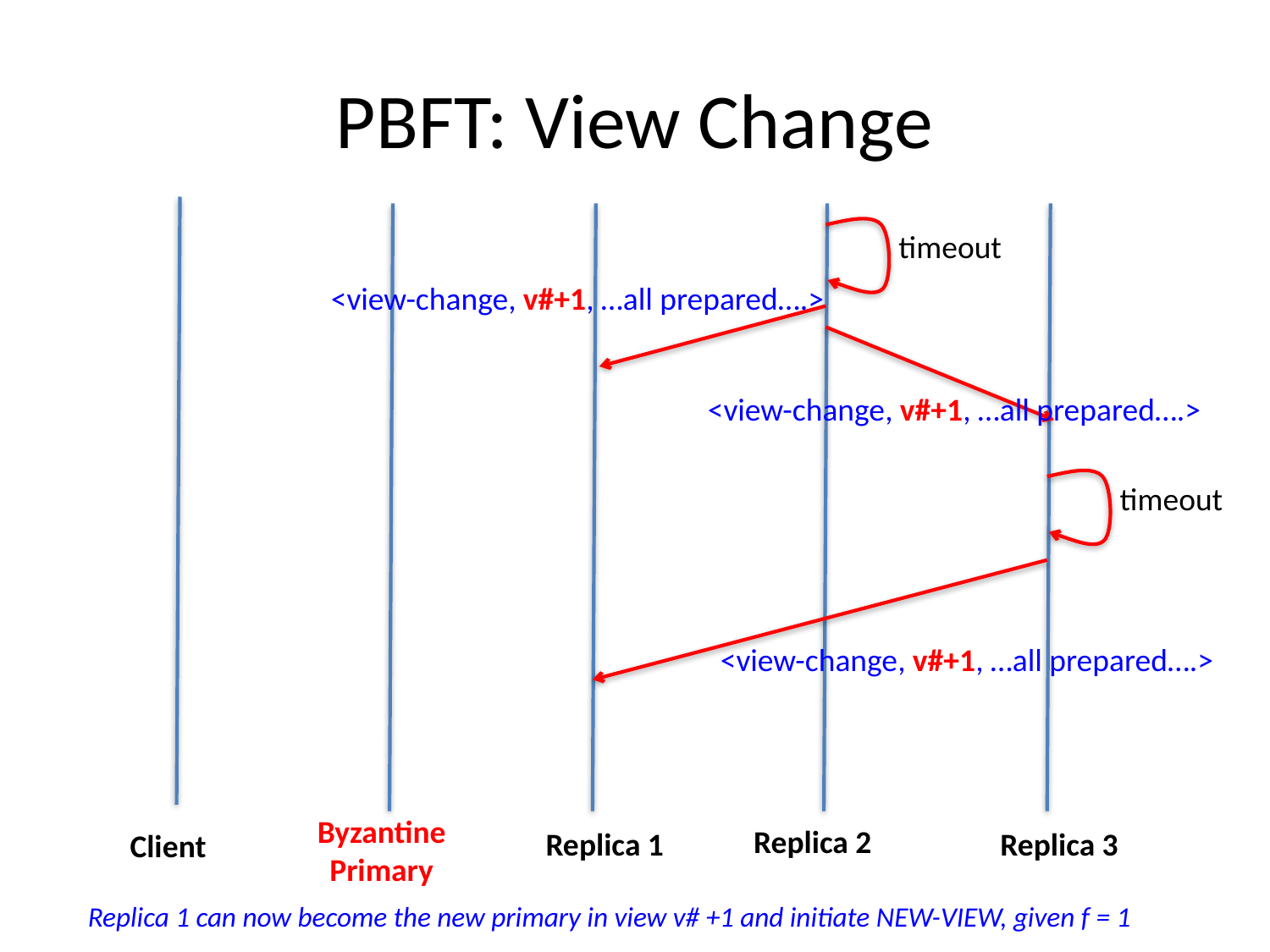

# PBFT: View Change

timeout
<view-change, v#+1, …all prepared….>

<view-change, v#+1, …all prepared….>

timeout
<view-change, v#+1, …all prepared….>

Byzantine
Primary
Replica 2
Replica 3
Replica 1
Client
Replica 1 can now become the new primary in view v# +1 and initiate NEW-VIEW, given f = 1